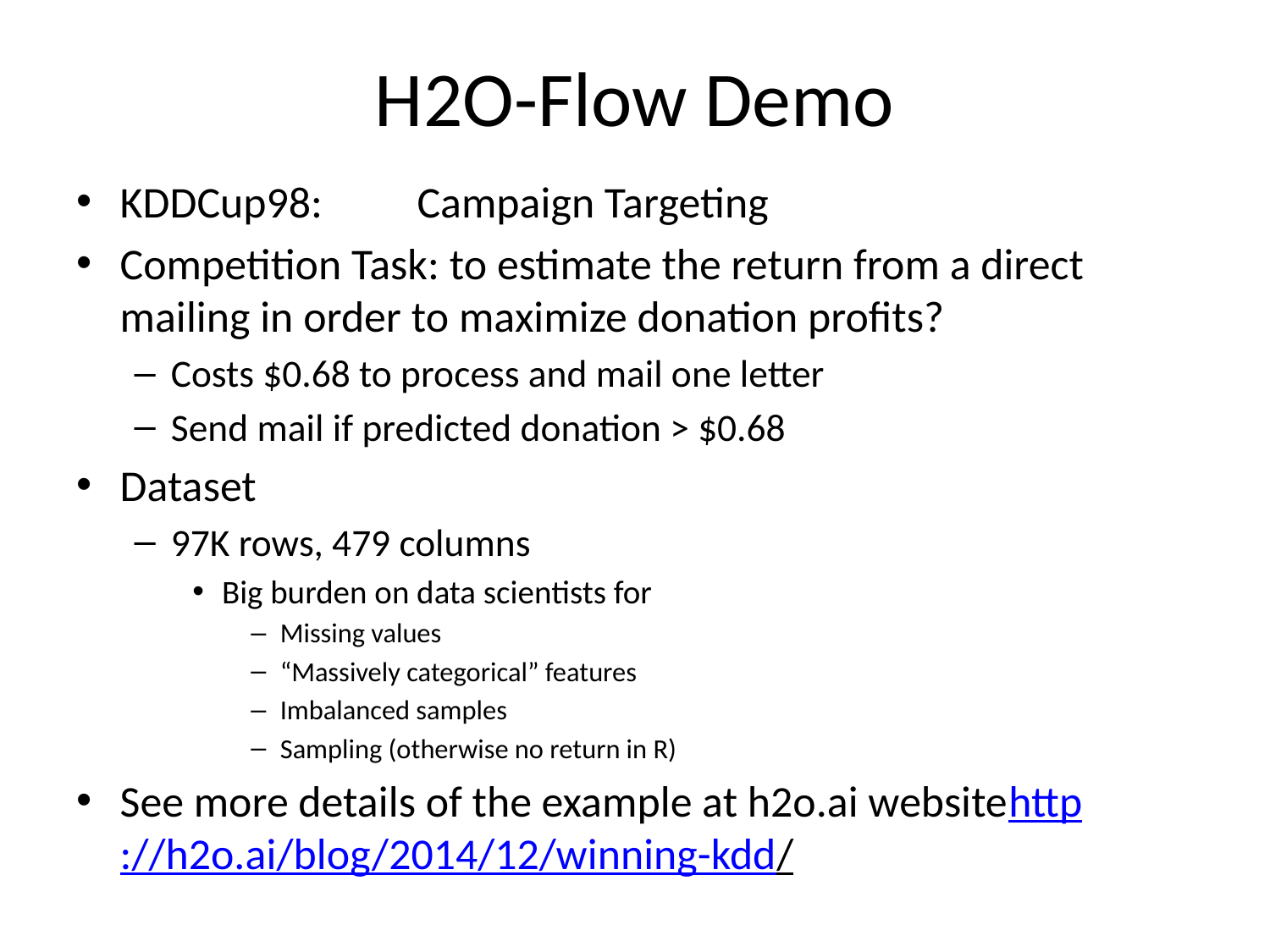

# H2O-Flow Demo
KDDCup98: 	Campaign Targeting
Competition Task: to estimate the return from a direct mailing in order to maximize donation profits?
Costs $0.68 to process and mail one letter
Send mail if predicted donation > $0.68
Dataset
97K rows, 479 columns
Big burden on data scientists for
Missing values
“Massively categorical” features
Imbalanced samples
Sampling (otherwise no return in R)
See more details of the example at h2o.ai websitehttp://h2o.ai/blog/2014/12/winning-kdd/